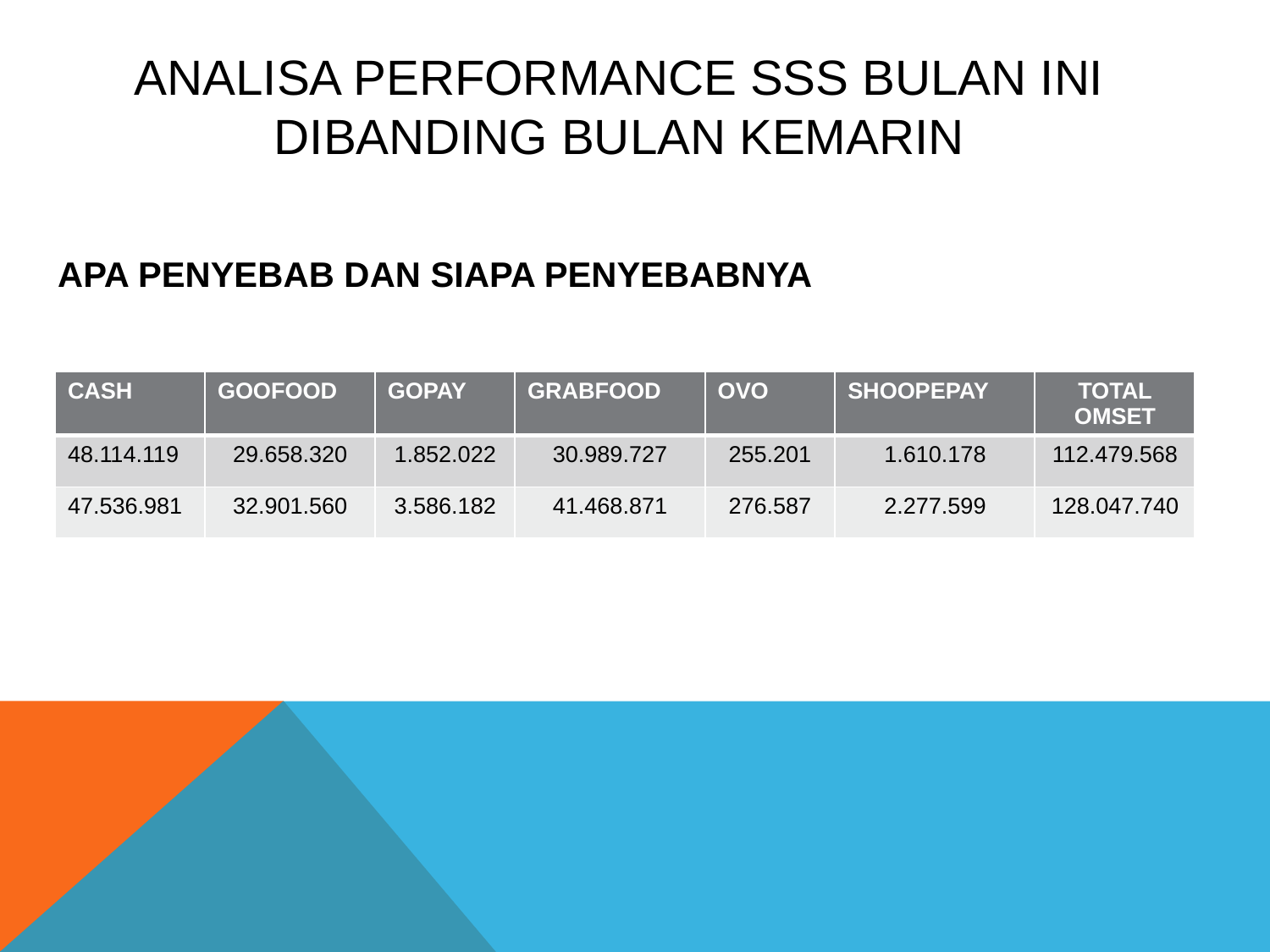

# ANALISA PERFORMANCE SSS BULAN INI DIBANDING BULAN KEMARIN
APA PENYEBAB DAN SIAPA PENYEBABNYA

| CASH | GOOFOOD | GOPAY | GRABFOOD | OVO | SHOOPEPAY | TOTAL OMSET |
| --- | --- | --- | --- | --- | --- | --- |
| 48.114.119 | 29.658.320 | 1.852.022 | 30.989.727 | 255.201 | 1.610.178 | 112.479.568 |
| 47.536.981 | 32.901.560 | 3.586.182 | 41.468.871 | 276.587 | 2.277.599 | 128.047.740 |